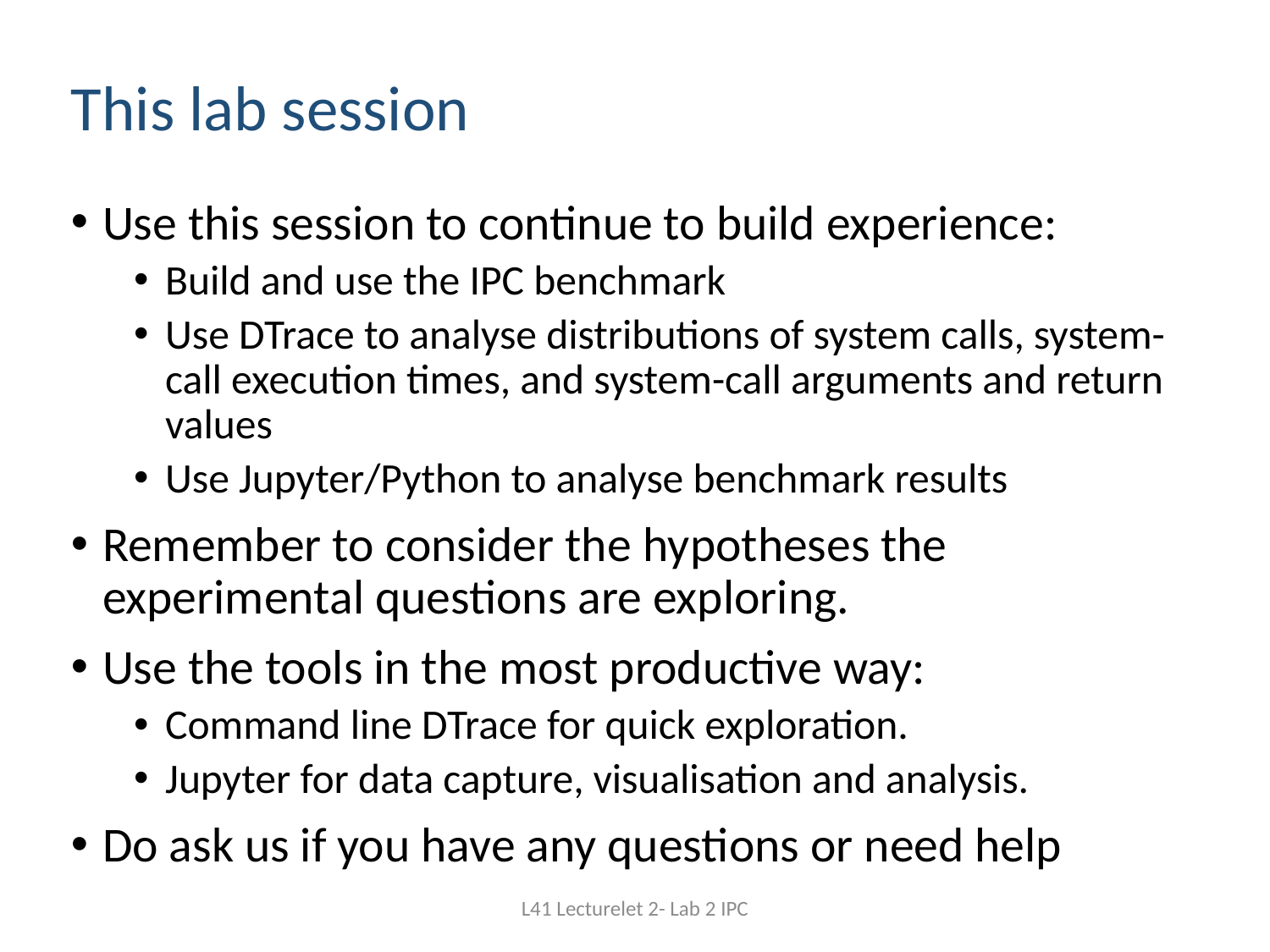

# This lab session
Use this session to continue to build experience:
Build and use the IPC benchmark
Use DTrace to analyse distributions of system calls, system-call execution times, and system-call arguments and return values
Use Jupyter/Python to analyse benchmark results
Remember to consider the hypotheses the experimental questions are exploring.
Use the tools in the most productive way:
Command line DTrace for quick exploration.
Jupyter for data capture, visualisation and analysis.
Do ask us if you have any questions or need help
L41 Lecturelet 2- Lab 2 IPC